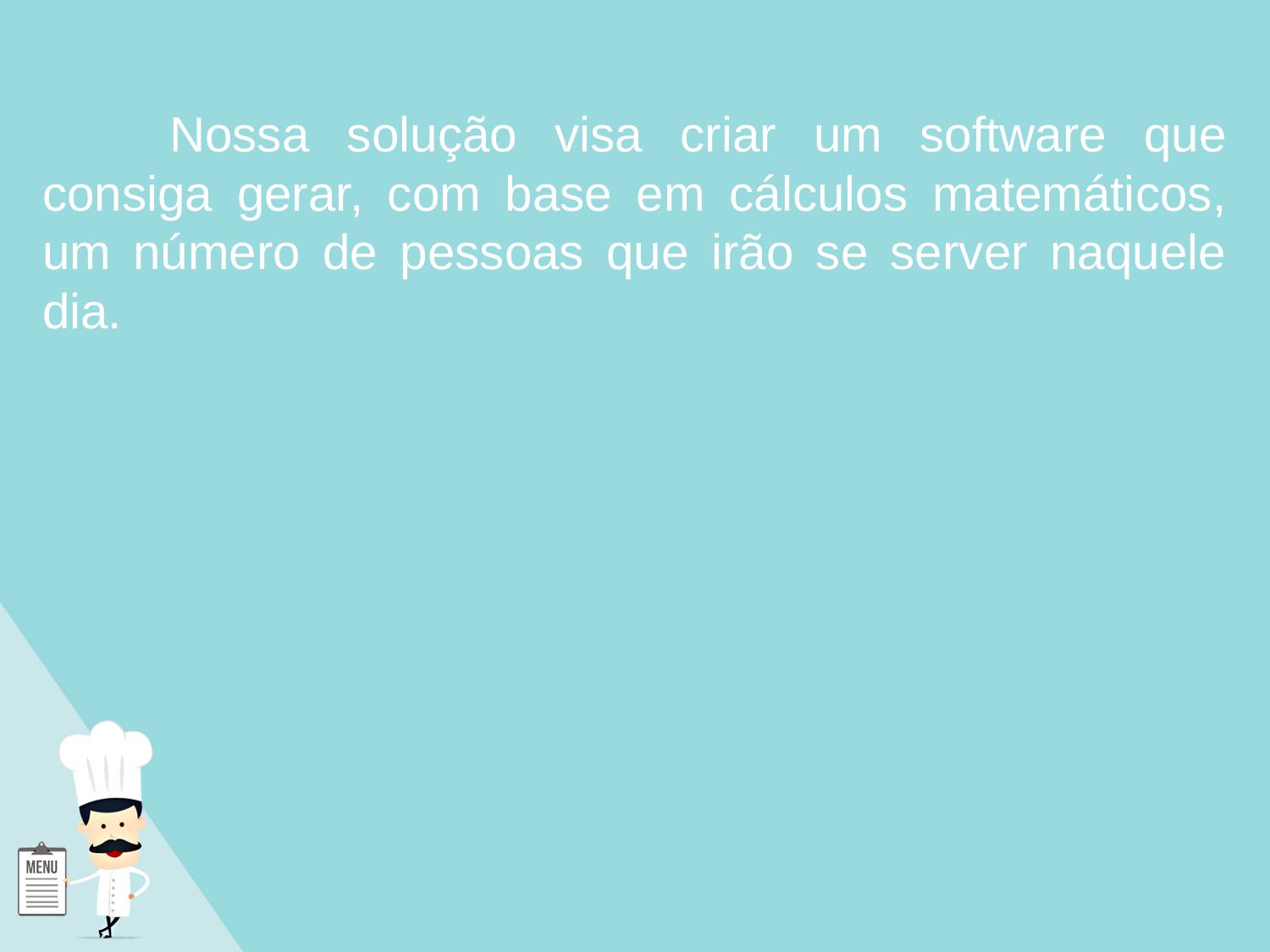

Nossa solução visa criar um software que consiga gerar, com base em cálculos matemáticos, um número de pessoas que irão se server naquele dia.